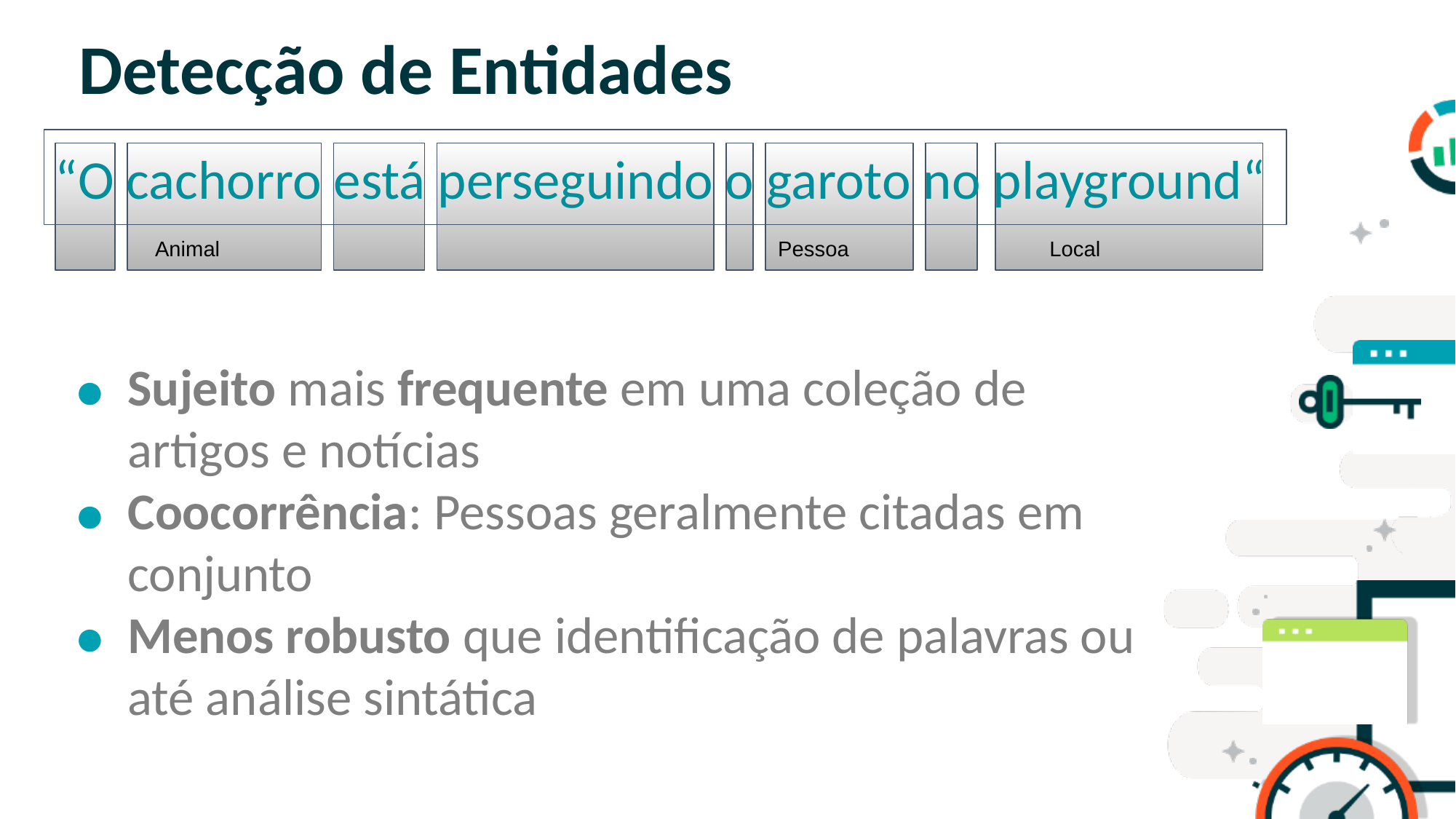

# Detecção de Entidades
“O cachorro está perseguindo o garoto no playground“

SLIDE PARA TÓPICOS

Animal

Pessoa
Local
Sujeito mais frequente em uma coleção de artigos e notícias
Coocorrência: Pessoas geralmente citadas em conjunto
Menos robusto que identificação de palavras ou até análise sintática